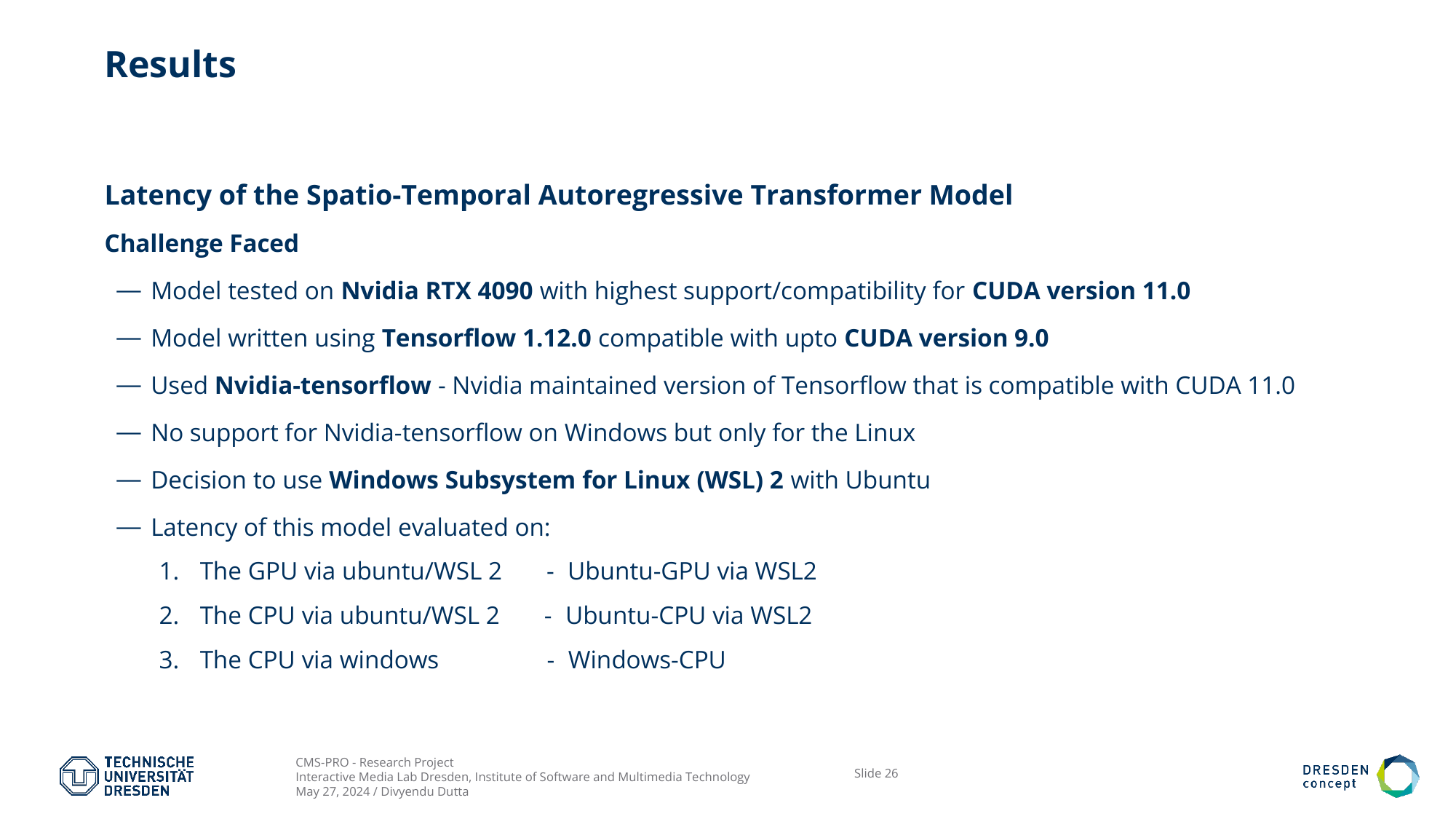

# Results
Latency of the Spatio-Temporal Autoregressive Transformer Model
Challenge Faced
Model tested on Nvidia RTX 4090 with highest support/compatibility for CUDA version 11.0
Model written using Tensorflow 1.12.0 compatible with upto CUDA version 9.0
Used Nvidia-tensorflow - Nvidia maintained version of Tensorflow that is compatible with CUDA 11.0
No support for Nvidia-tensorflow on Windows but only for the Linux
Decision to use Windows Subsystem for Linux (WSL) 2 with Ubuntu
Latency of this model evaluated on:
The GPU via ubuntu/WSL 2       -  Ubuntu-GPU via WSL2
The CPU via ubuntu/WSL 2       -  Ubuntu-CPU via WSL2
The CPU via windows                 -  Windows-CPU